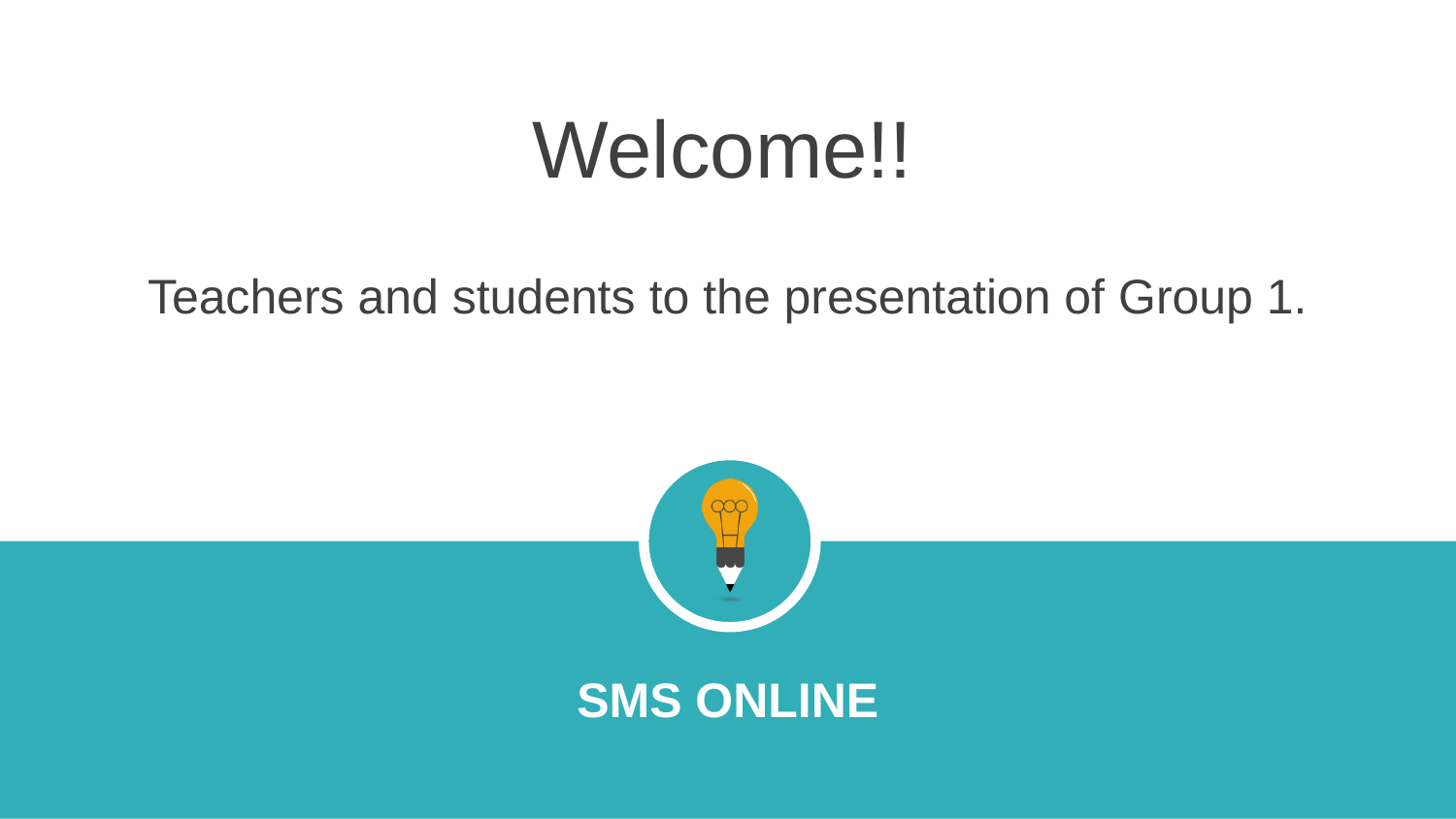

Welcome!!
Teachers and students to the presentation of Group 1.
SMS ONLINE